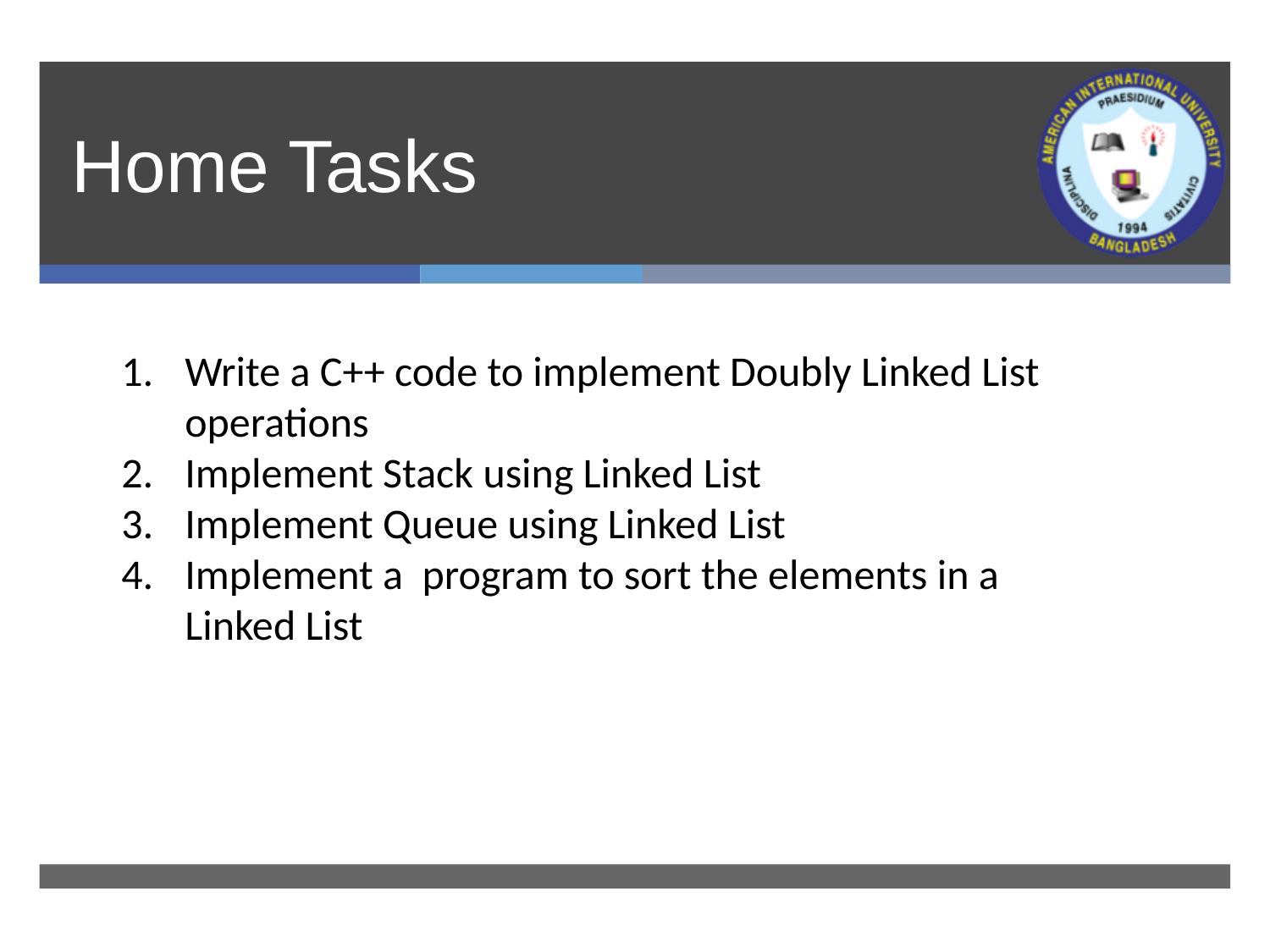

# Home Tasks
Write a C++ code to implement Doubly Linked List operations
Implement Stack using Linked List
Implement Queue using Linked List
Implement a  program to sort the elements in a Linked List